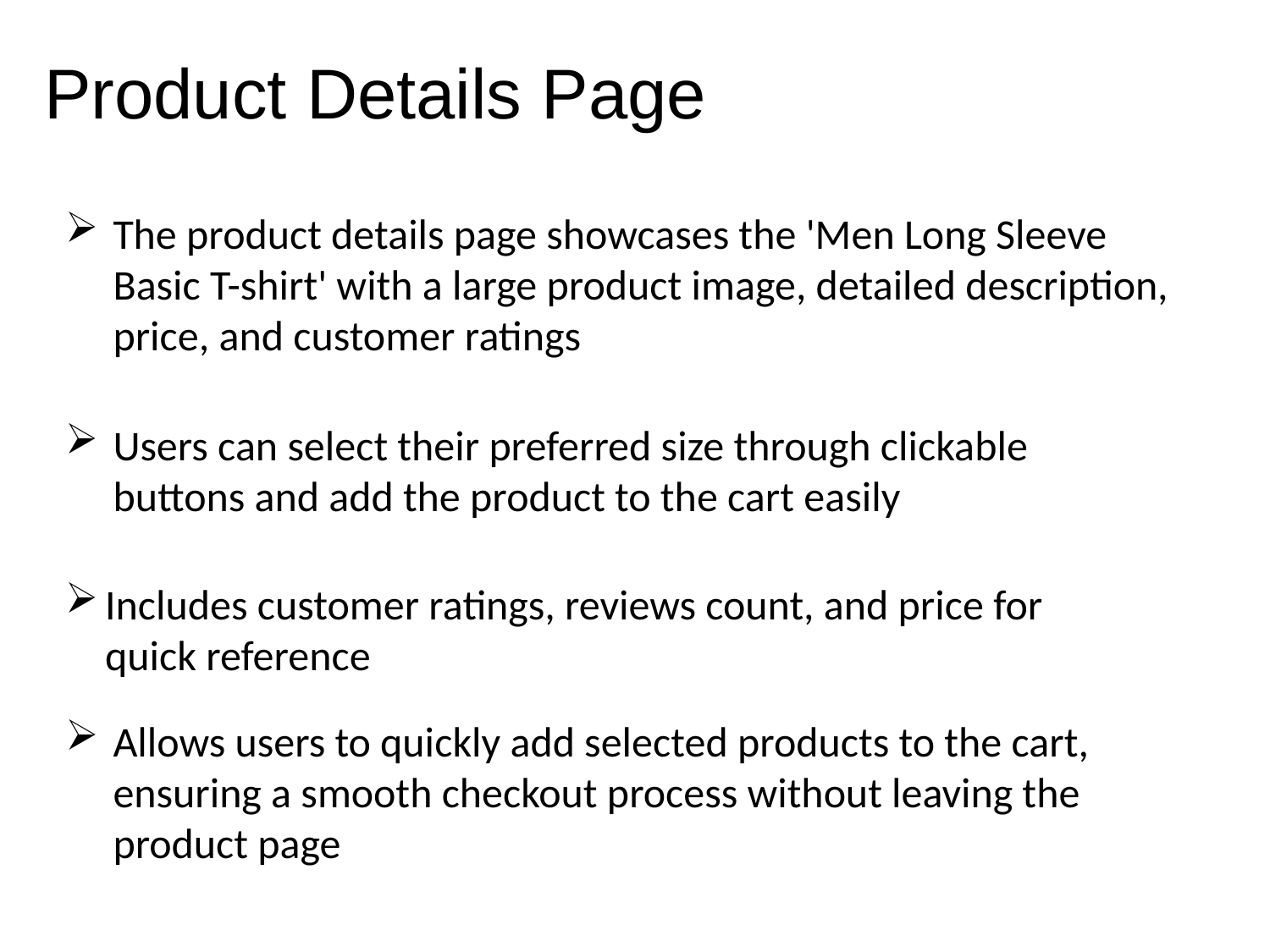

Product Details Page
The product details page showcases the 'Men Long Sleeve Basic T-shirt' with a large product image, detailed description, price, and customer ratings
Users can select their preferred size through clickable buttons and add the product to the cart easily
Includes customer ratings, reviews count, and price for quick reference
Allows users to quickly add selected products to the cart, ensuring a smooth checkout process without leaving the product page